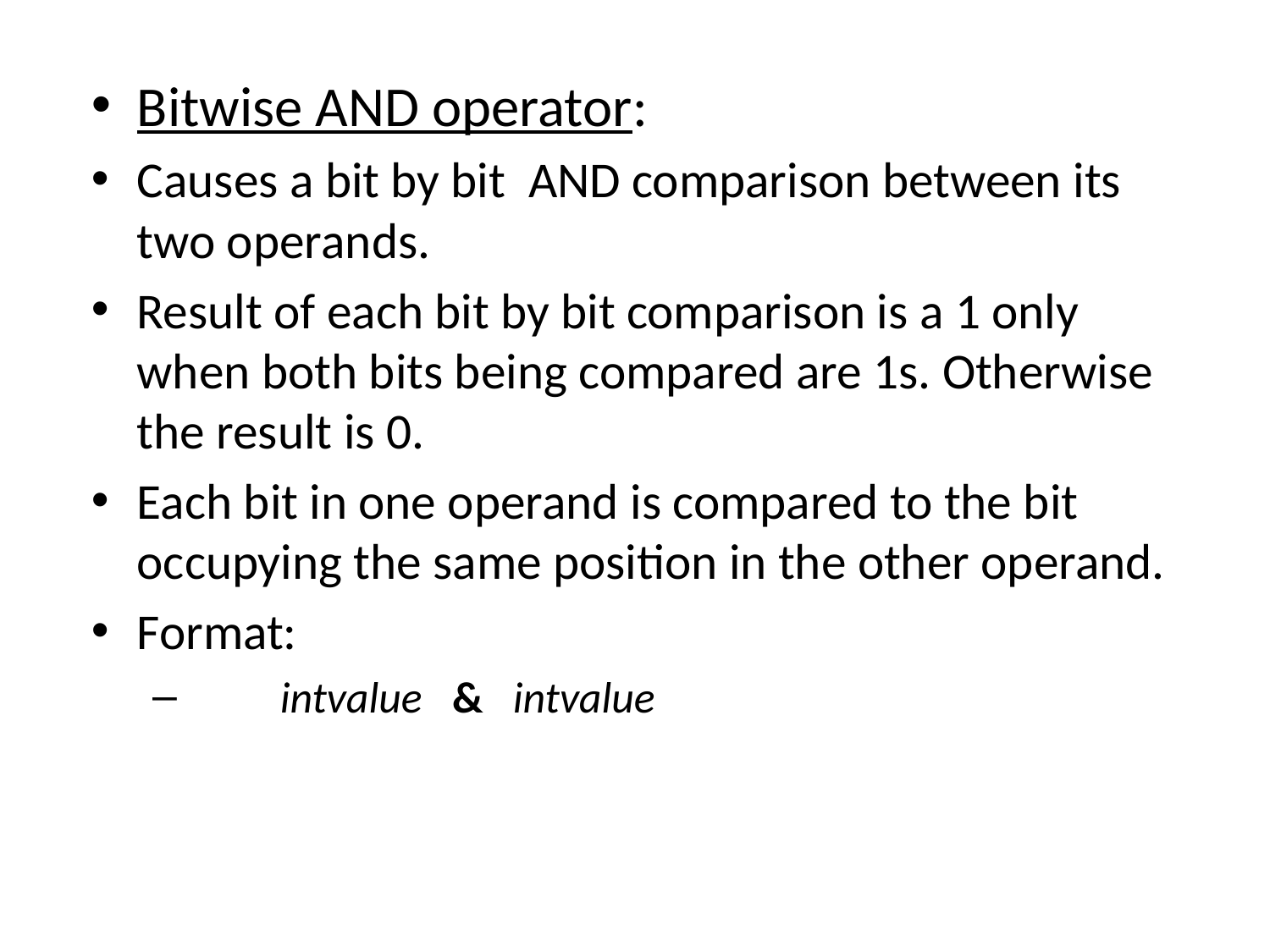

#
Bitwise AND operator:
Causes a bit by bit  AND comparison between its two operands.
Result of each bit by bit comparison is a 1 only when both bits being compared are 1s. Otherwise the result is 0.
Each bit in one operand is compared to the bit occupying the same position in the other operand.
Format:
         intvalue   &   intvalue